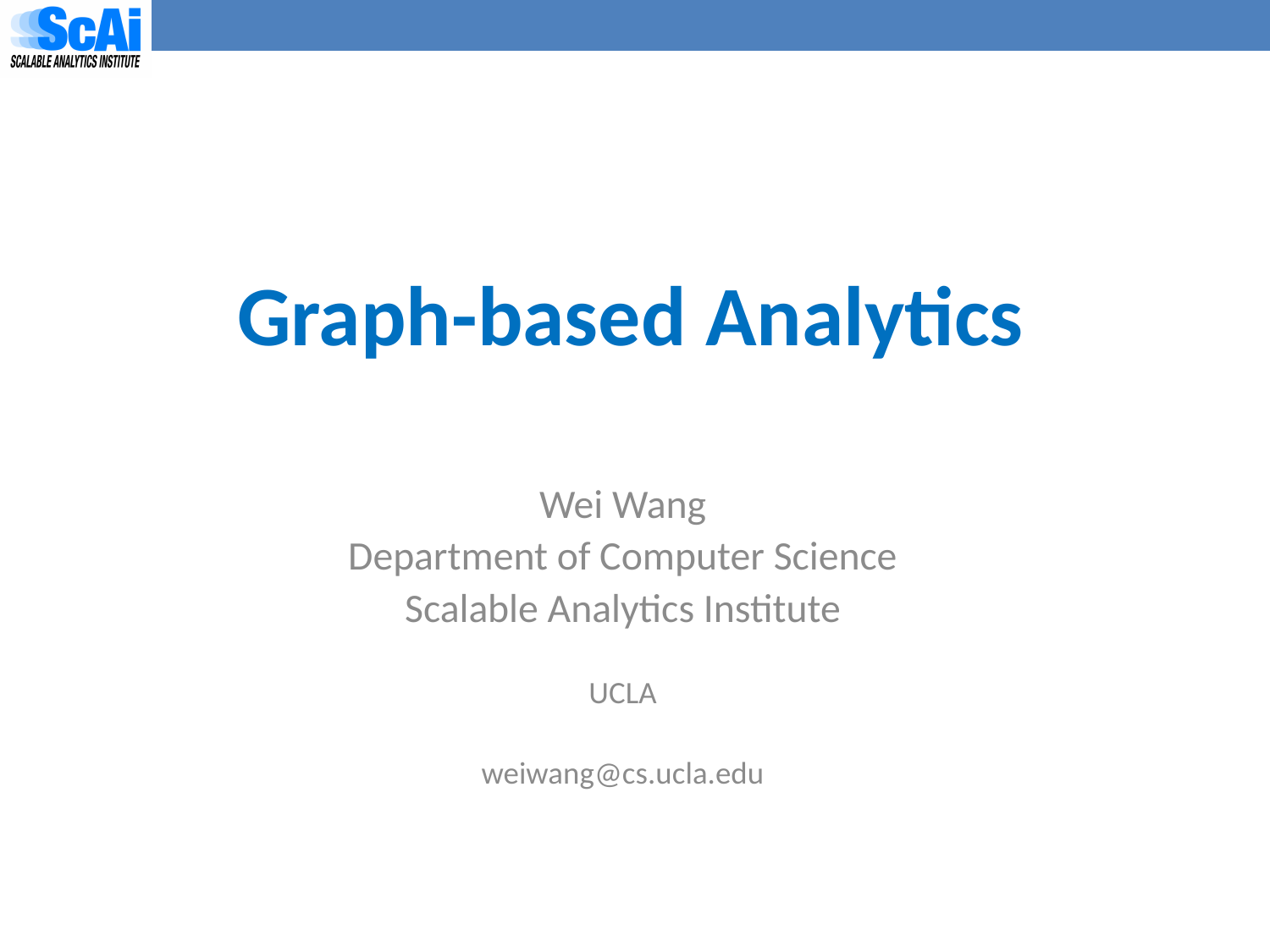

# Graph-based Analytics
Wei Wang
Department of Computer Science
Scalable Analytics Institute

UCLA

weiwang@cs.ucla.edu